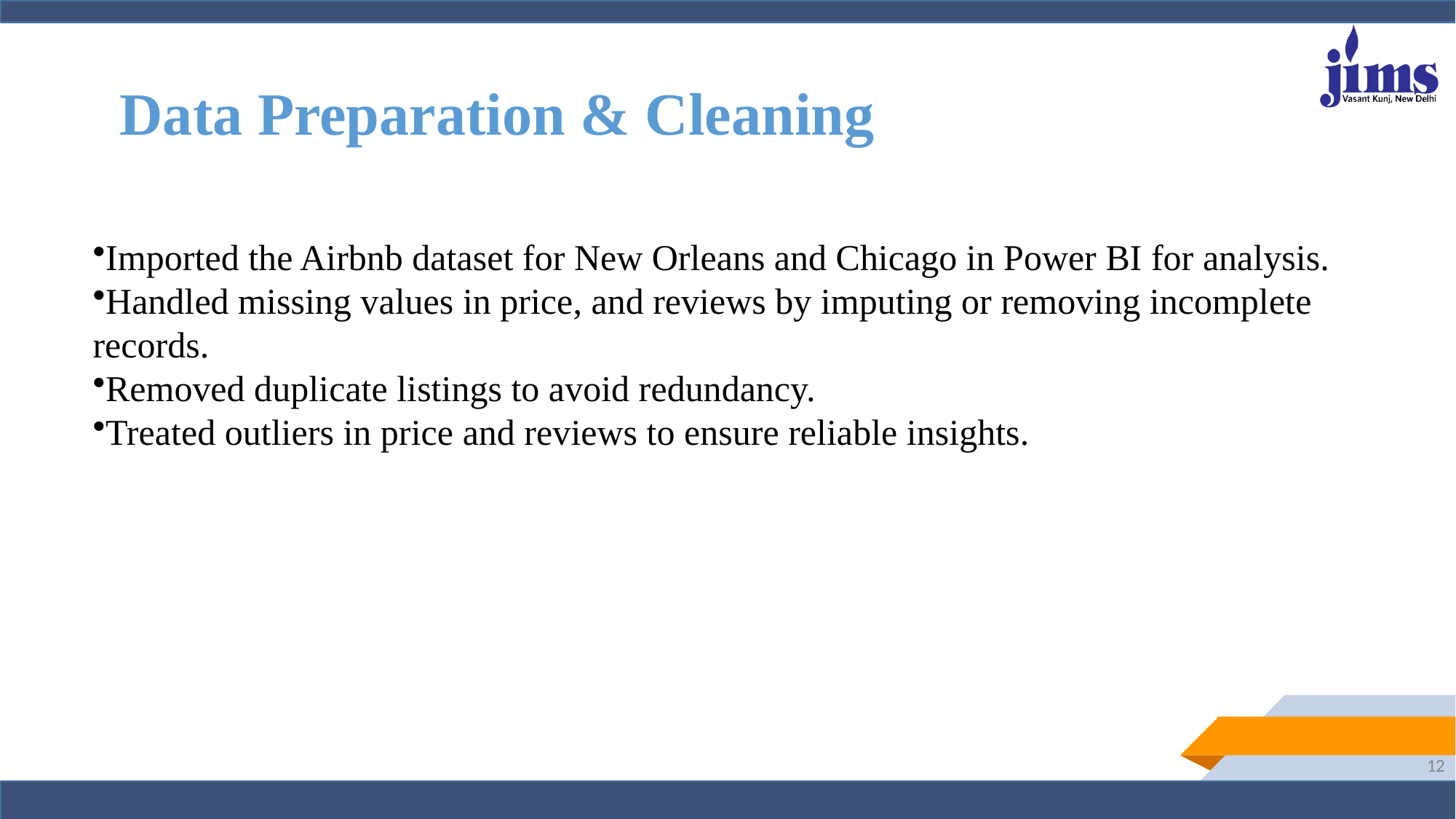

# Data Preparation & Cleaning
Imported the Airbnb dataset for New Orleans and Chicago in Power BI for analysis.
Handled missing values in price, and reviews by imputing or removing incomplete records.
Removed duplicate listings to avoid redundancy.
Treated outliers in price and reviews to ensure reliable insights.
12